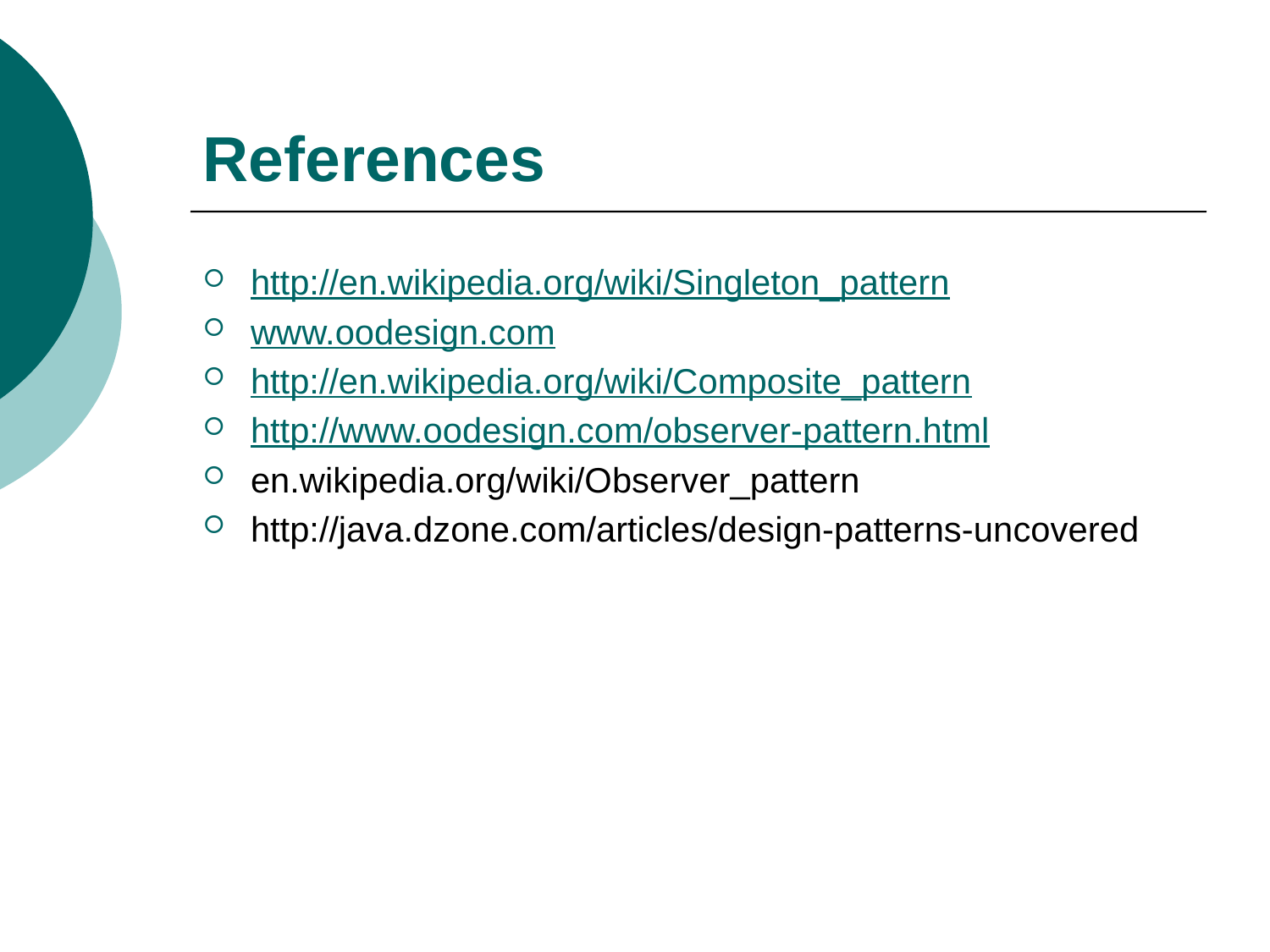

# References
http://en.wikipedia.org/wiki/Singleton_pattern
www.oodesign.com
http://en.wikipedia.org/wiki/Composite_pattern
http://www.oodesign.com/observer-pattern.html
en.wikipedia.org/wiki/Observer_pattern
http://java.dzone.com/articles/design-patterns-uncovered